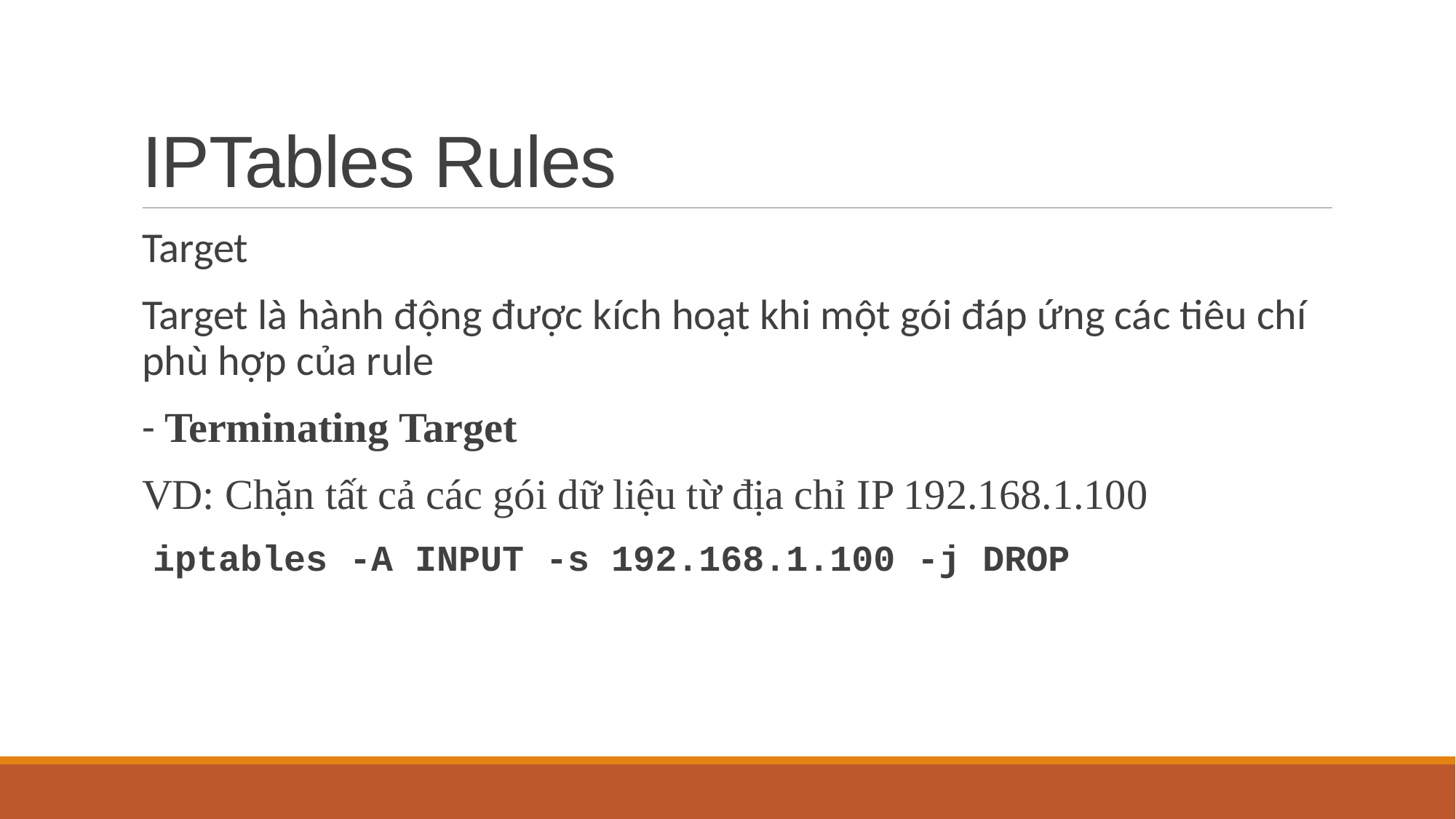

# IPTables Rules
Target
Target là hành động được kích hoạt khi một gói đáp ứng các tiêu chí phù hợp của rule
- Terminating Target
VD: Chặn tất cả các gói dữ liệu từ địa chỉ IP 192.168.1.100
 iptables -A INPUT -s 192.168.1.100 -j DROP